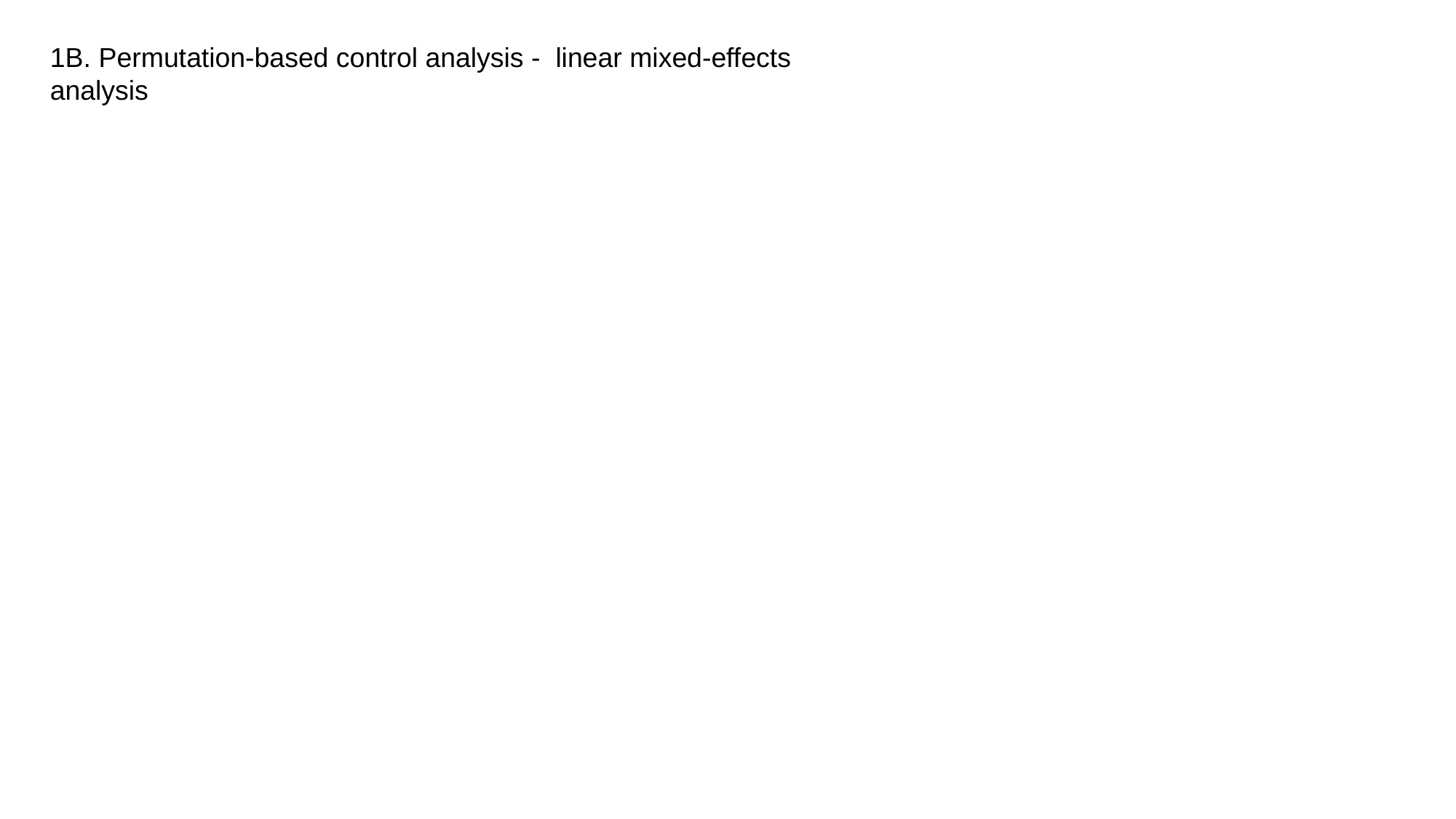

1B. Permutation-based control analysis -  linear mixed-effects analysis